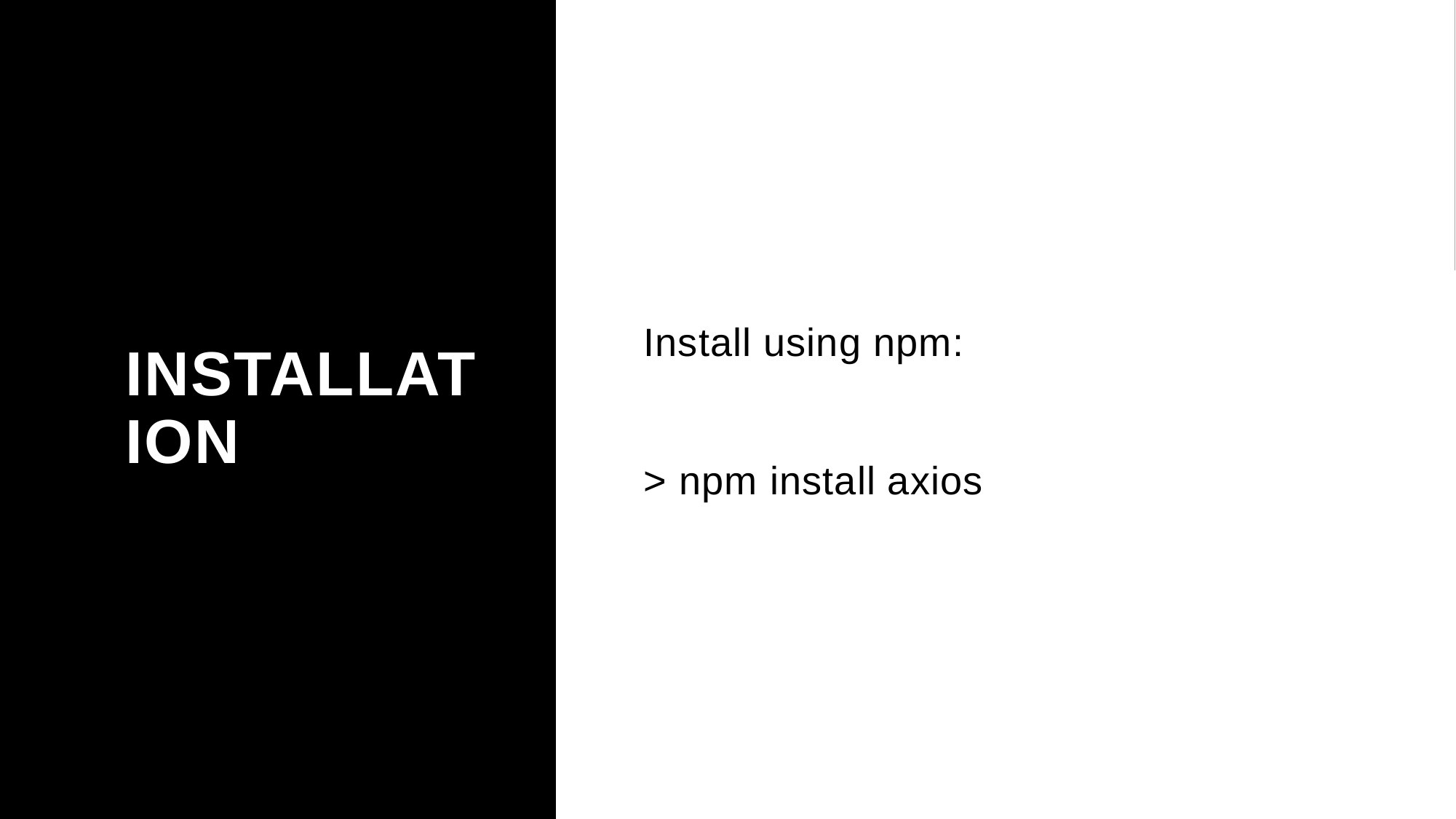

# Installation
Install using npm:

> npm install axios